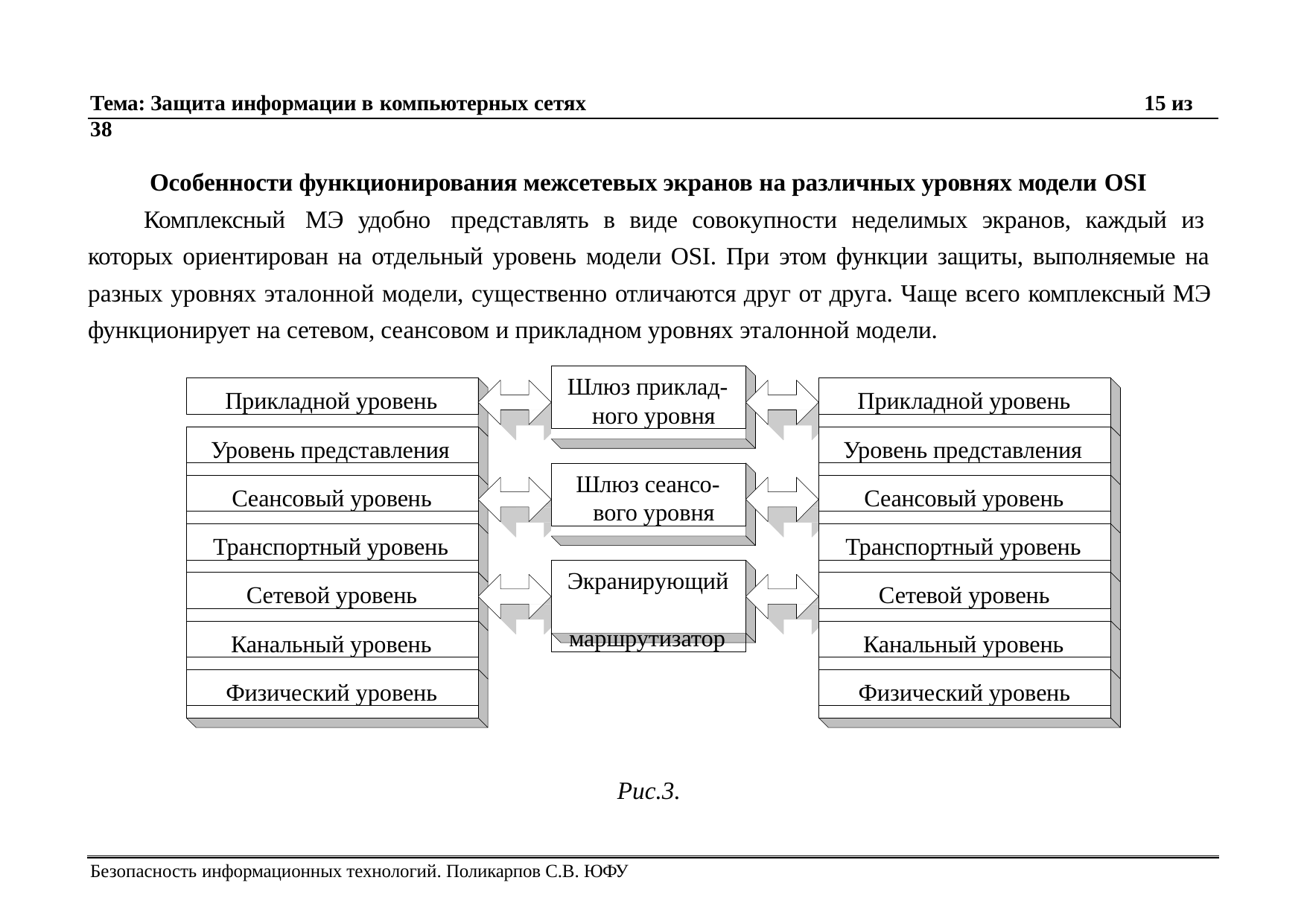

Тема: Защита информации в компьютерных сетях	15 из 38

Особенности функционирования межсетевых экранов на различных уровнях модели OSI
Комплексный МЭ удобно представлять в виде совокупности неделимых экранов, каждый из  которых ориентирован на отдельный уровень модели OSI. При этом функции защиты, выполняемые на  разных уровнях эталонной модели, существенно отличаются друг от друга. Чаще всего комплексный МЭ  функционирует на сетевом, сеансовом и прикладном уровнях эталонной модели.

Шлюз приклад-  ного уровня

Прикладной уровень

Прикладной уровень

Уровень представления

Уровень представления

Шлюз сеансо-  вого уровня

Сеансовый уровень

Сеансовый уровень

Транспортный уровень

Транспортный уровень

Экранирующий  маршрутизатор

Сетевой уровень

Сетевой уровень

Канальный уровень

Канальный уровень

Физический уровень

Физический уровень

Рис.3.

Безопасность информационных технологий. Поликарпов С.В. ЮФУ